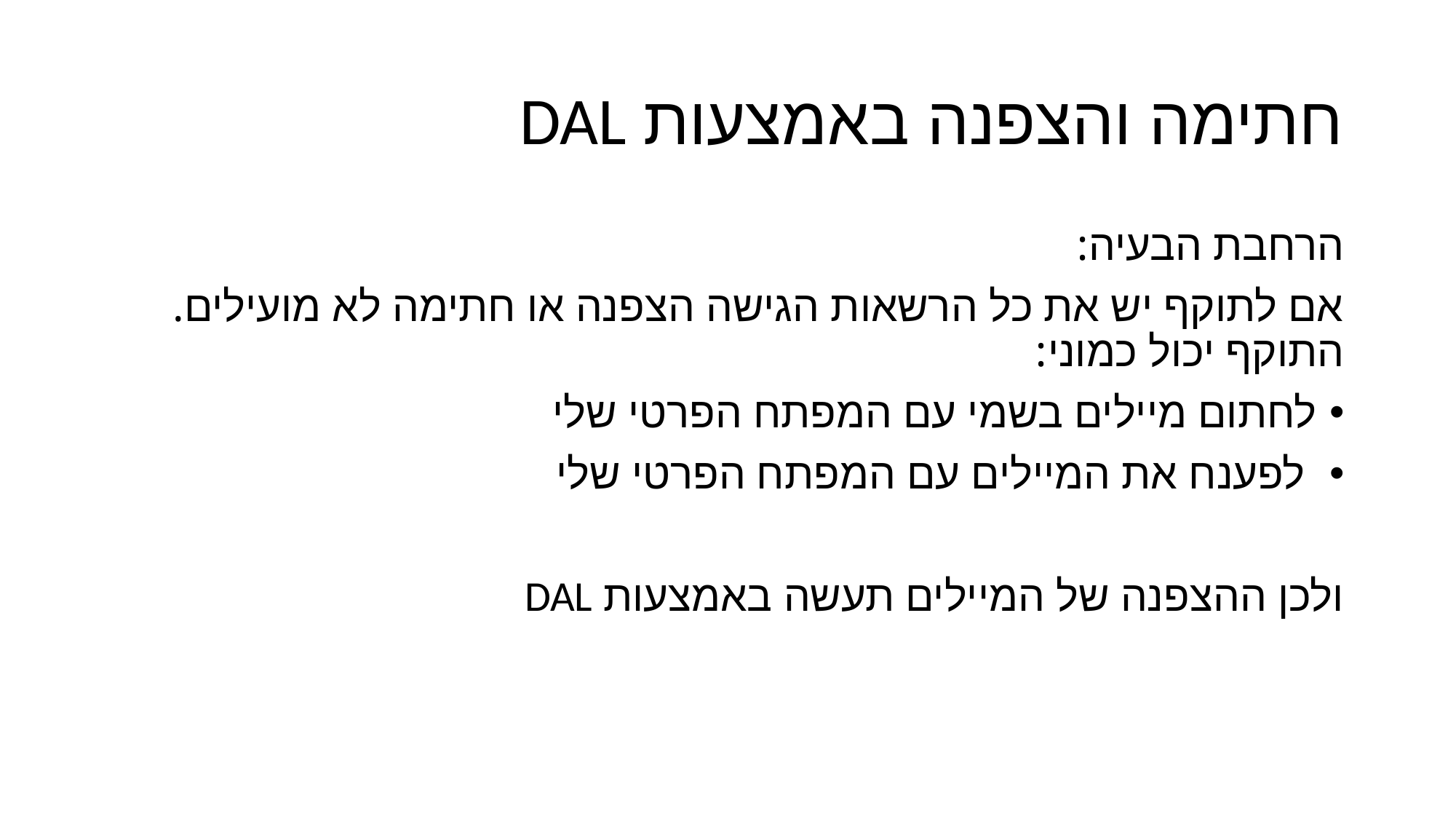

# חתימה והצפנה באמצעות DAL
הרחבת הבעיה:
אם לתוקף יש את כל הרשאות הגישה הצפנה או חתימה לא מועילים.
התוקף יכול כמוני:
לחתום מיילים בשמי עם המפתח הפרטי שלי
 לפענח את המיילים עם המפתח הפרטי שלי

ולכן ההצפנה של המיילים תעשה באמצעות DAL